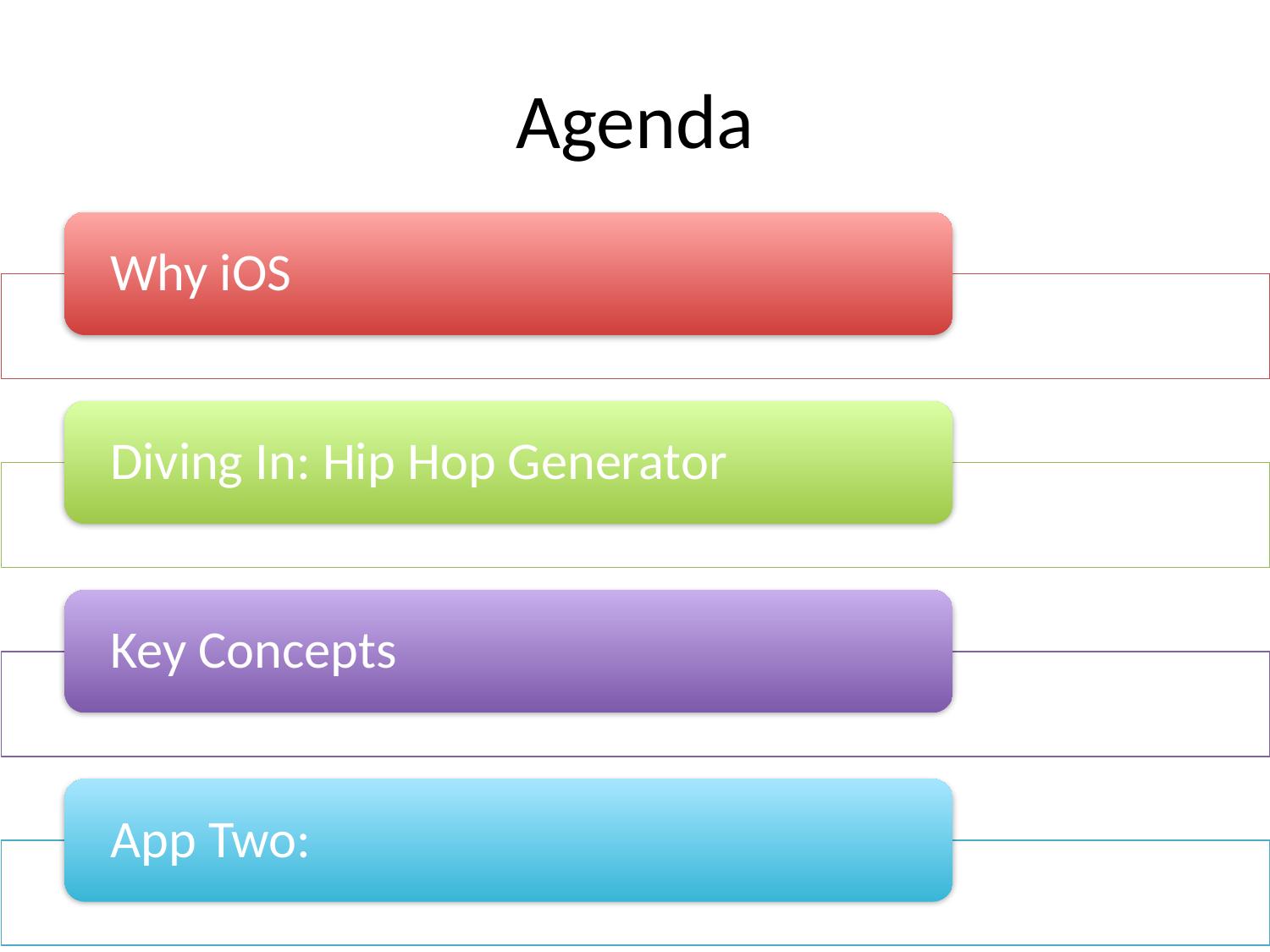

# Agenda
Why iOS
Diving In: Hip Hop Generator
Key Concepts
App Two: